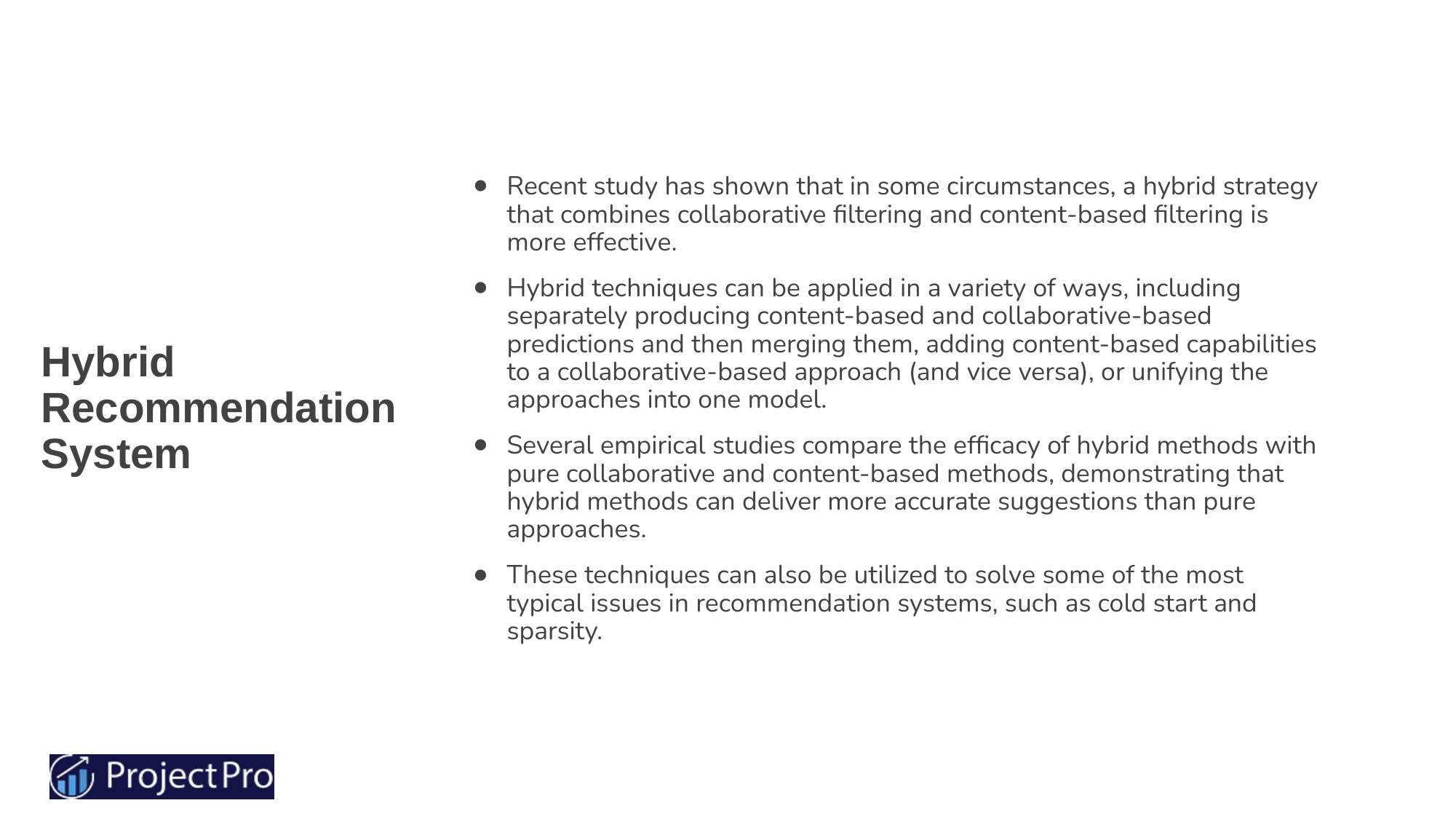

Recent study has shown that in some circumstances, a hybrid strategy that combines collaborative filtering and content-based filtering is more effective.
Hybrid techniques can be applied in a variety of ways, including separately producing content-based and collaborative-based predictions and then merging them, adding content-based capabilities to a collaborative-based approach (and vice versa), or unifying the approaches into one model.
Several empirical studies compare the efficacy of hybrid methods with pure collaborative and content-based methods, demonstrating that hybrid methods can deliver more accurate suggestions than pure approaches.
These techniques can also be utilized to solve some of the most typical issues in recommendation systems, such as cold start and sparsity.
# Hybrid Recommendation System